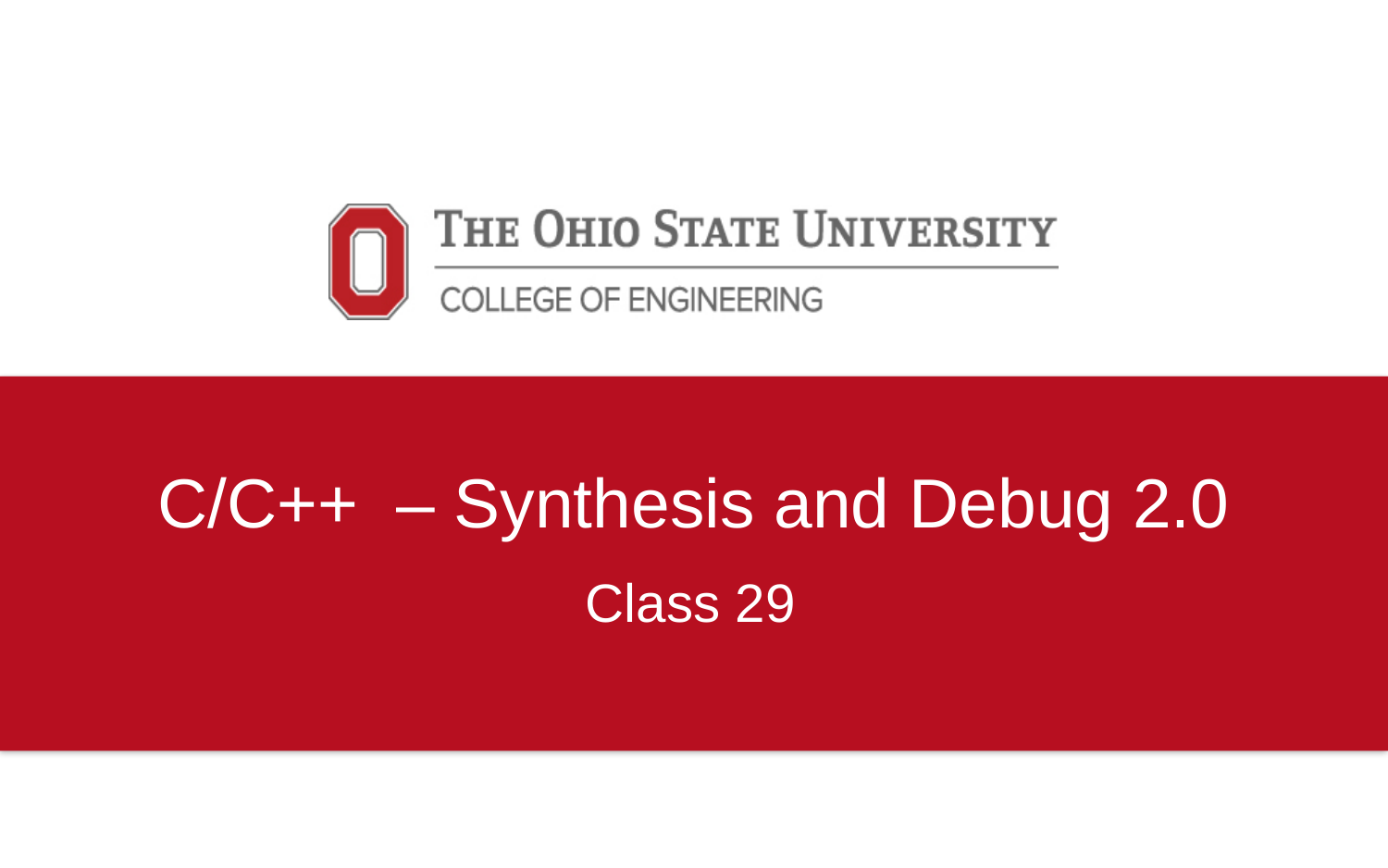

# C/C++  – Synthesis and Debug 2.0
Class 29